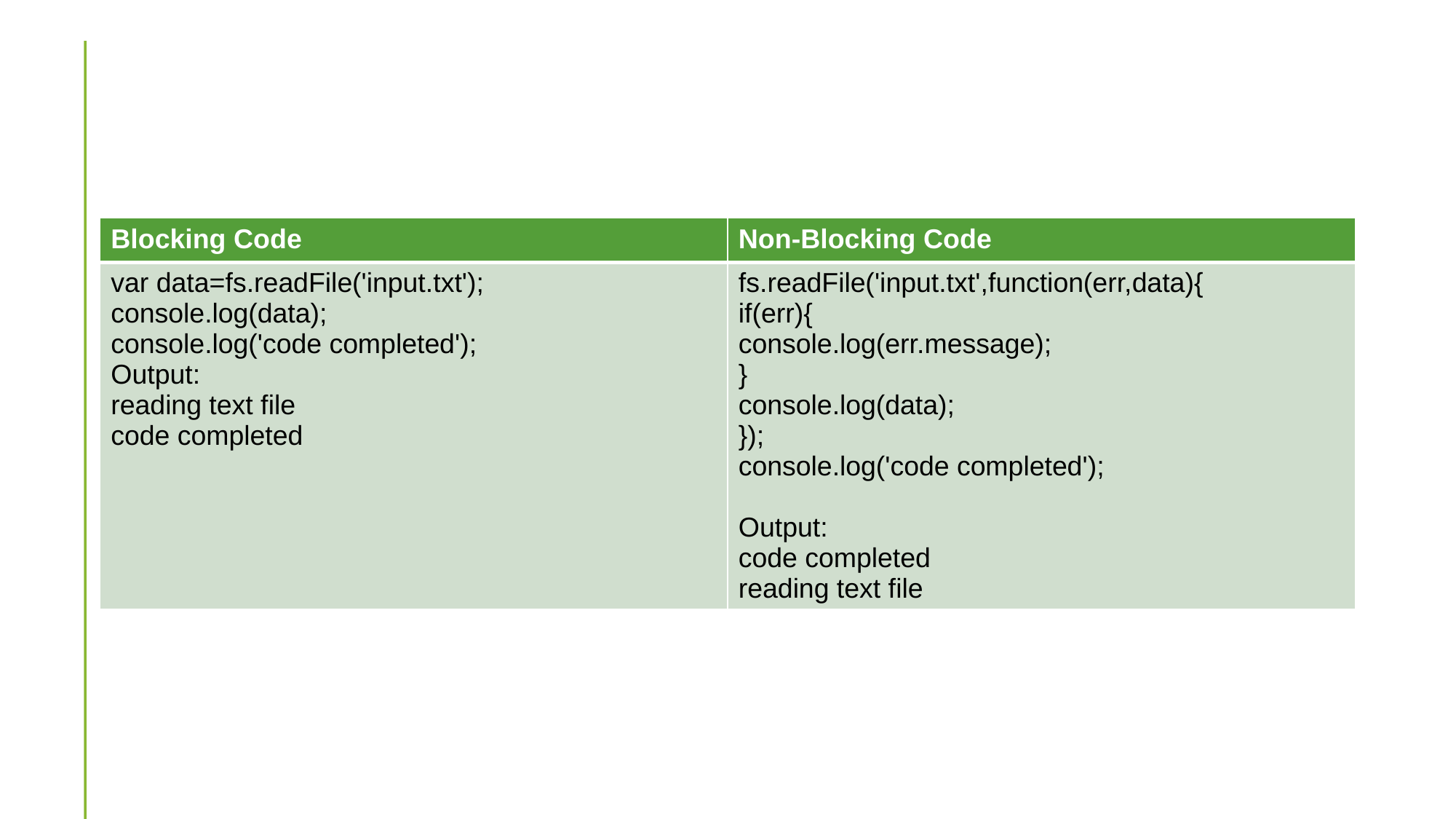

#
| Blocking Code | Non-Blocking Code |
| --- | --- |
| var data=fs.readFile('input.txt'); console.log(data); console.log('code completed'); Output: reading text file code completed | fs.readFile('input.txt',function(err,data){ if(err){ console.log(err.message); } console.log(data); }); console.log('code completed');   Output: code completed reading text file |